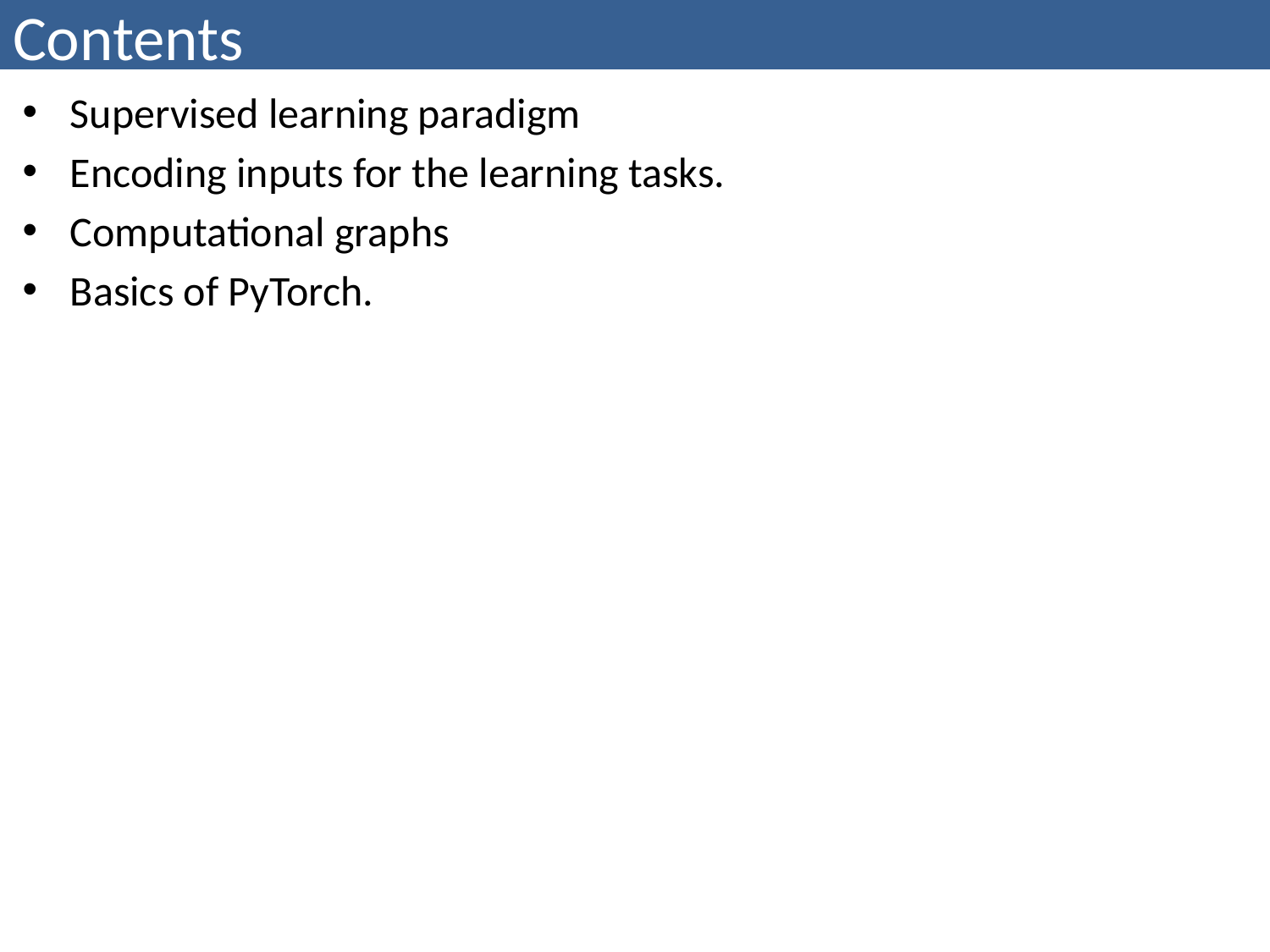

# Contents
Supervised learning paradigm
Encoding inputs for the learning tasks.
Computational graphs
Basics of PyTorch.